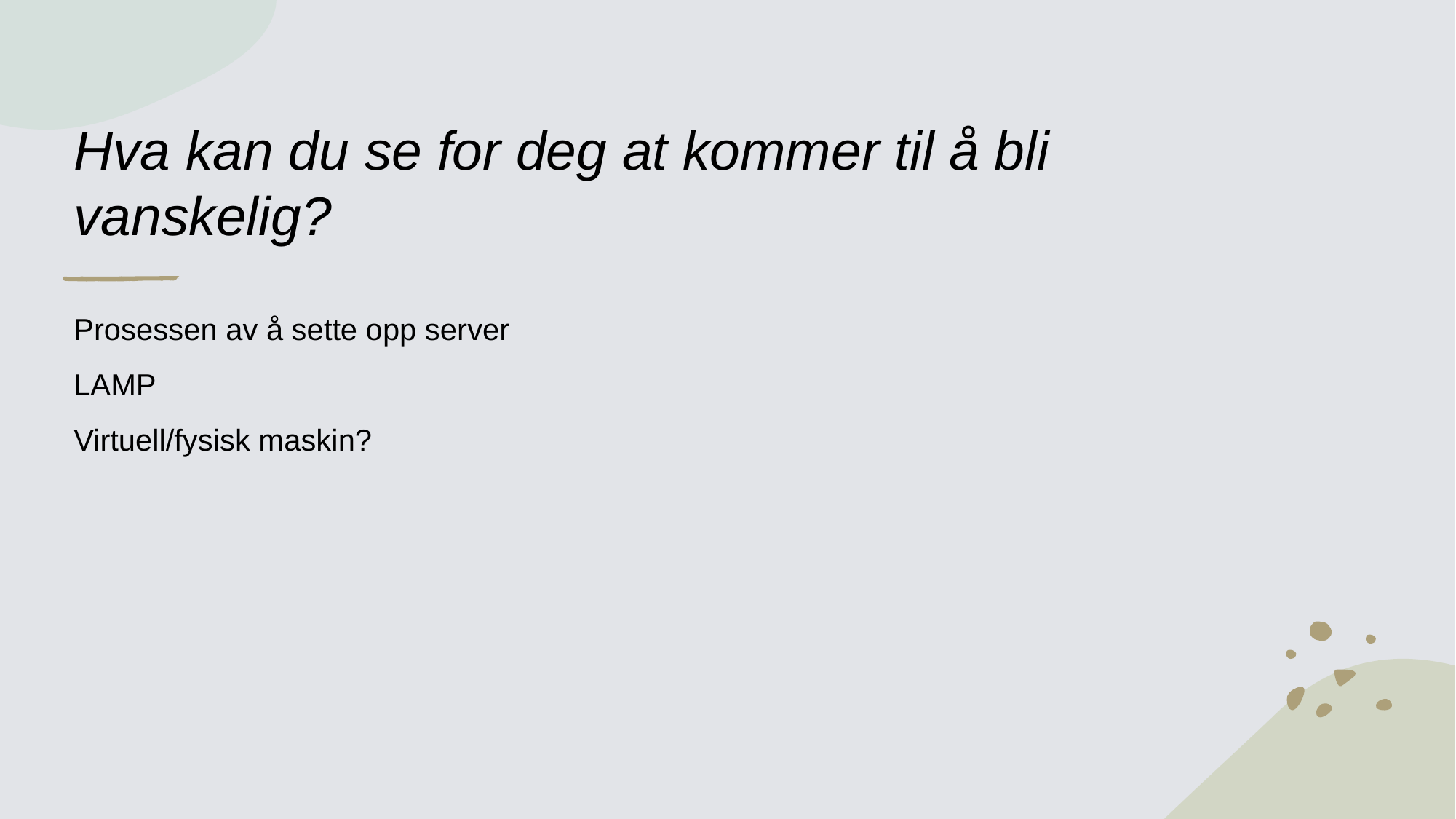

# Hva kan du se for deg at kommer til å bli vanskelig?
Prosessen av å sette opp server
LAMP
Virtuell/fysisk maskin?